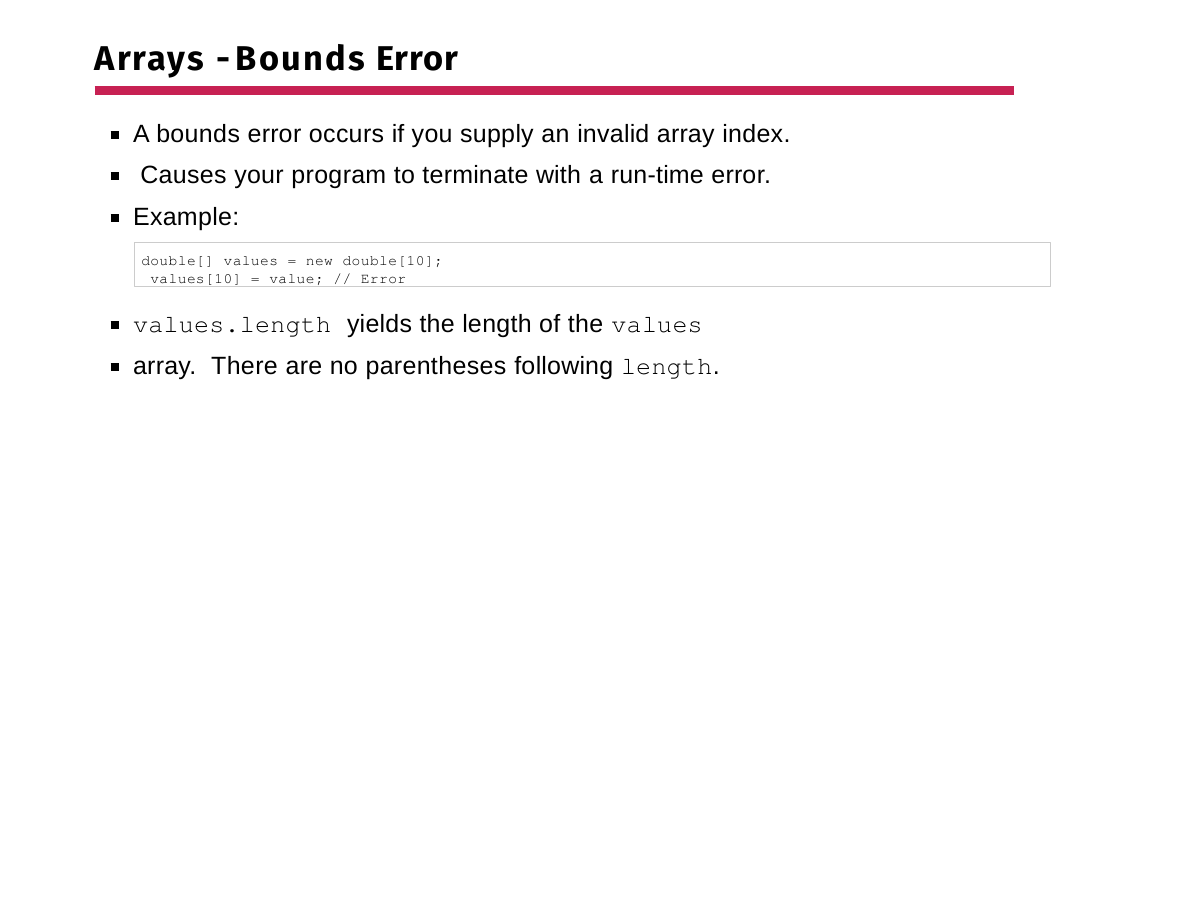

# Arrays - Bounds Error
A bounds error occurs if you supply an invalid array index.  Causes your program to terminate with a run-time error.
Example:

double[] values = new double[10];  values[10] = value; // Error
values.length yields the length of the values array.  There are no parentheses following length.